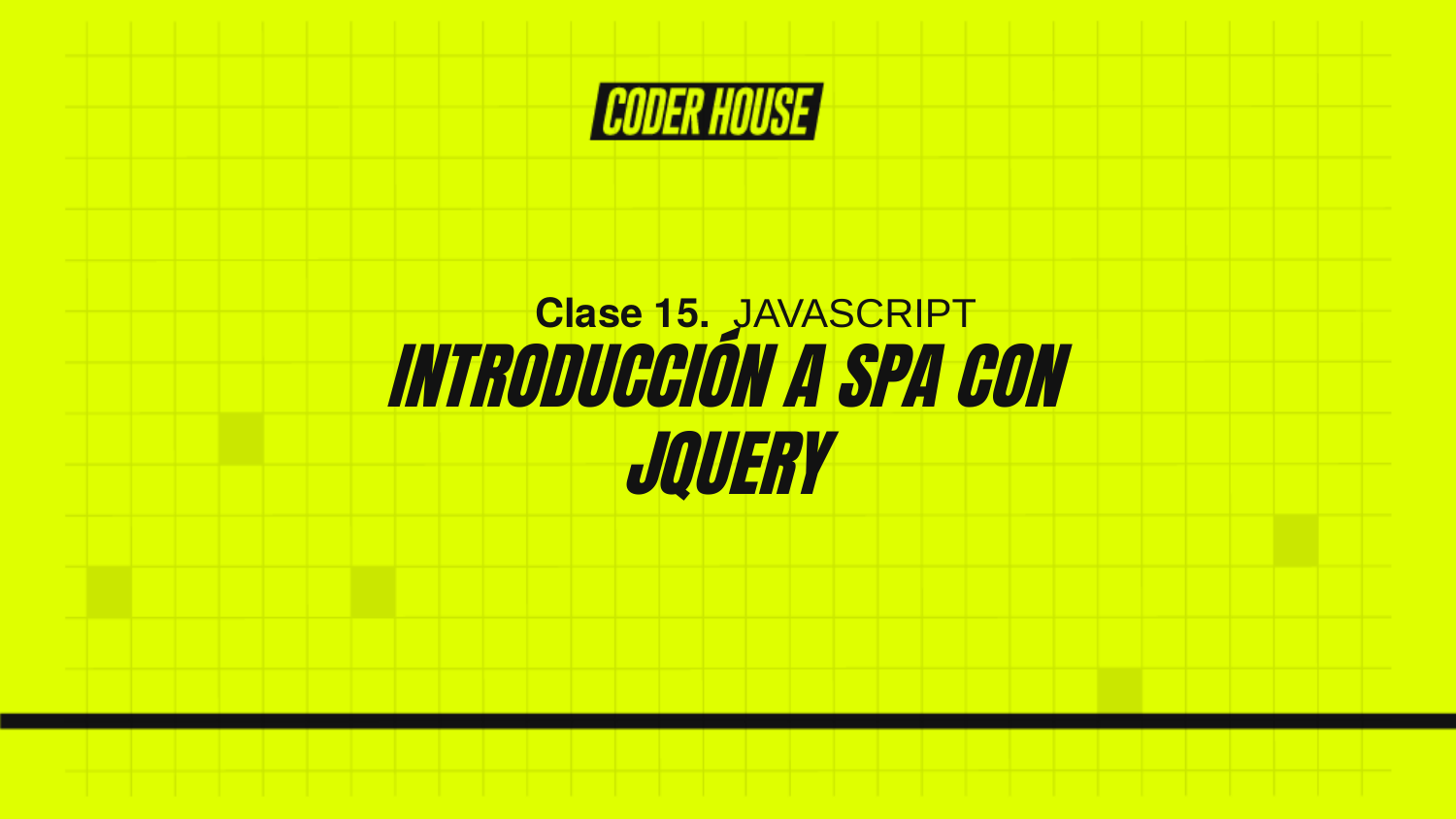

Clase 15.  JAVASCRIPT
INTRODUCCIÓN A SPA CON JQUERY